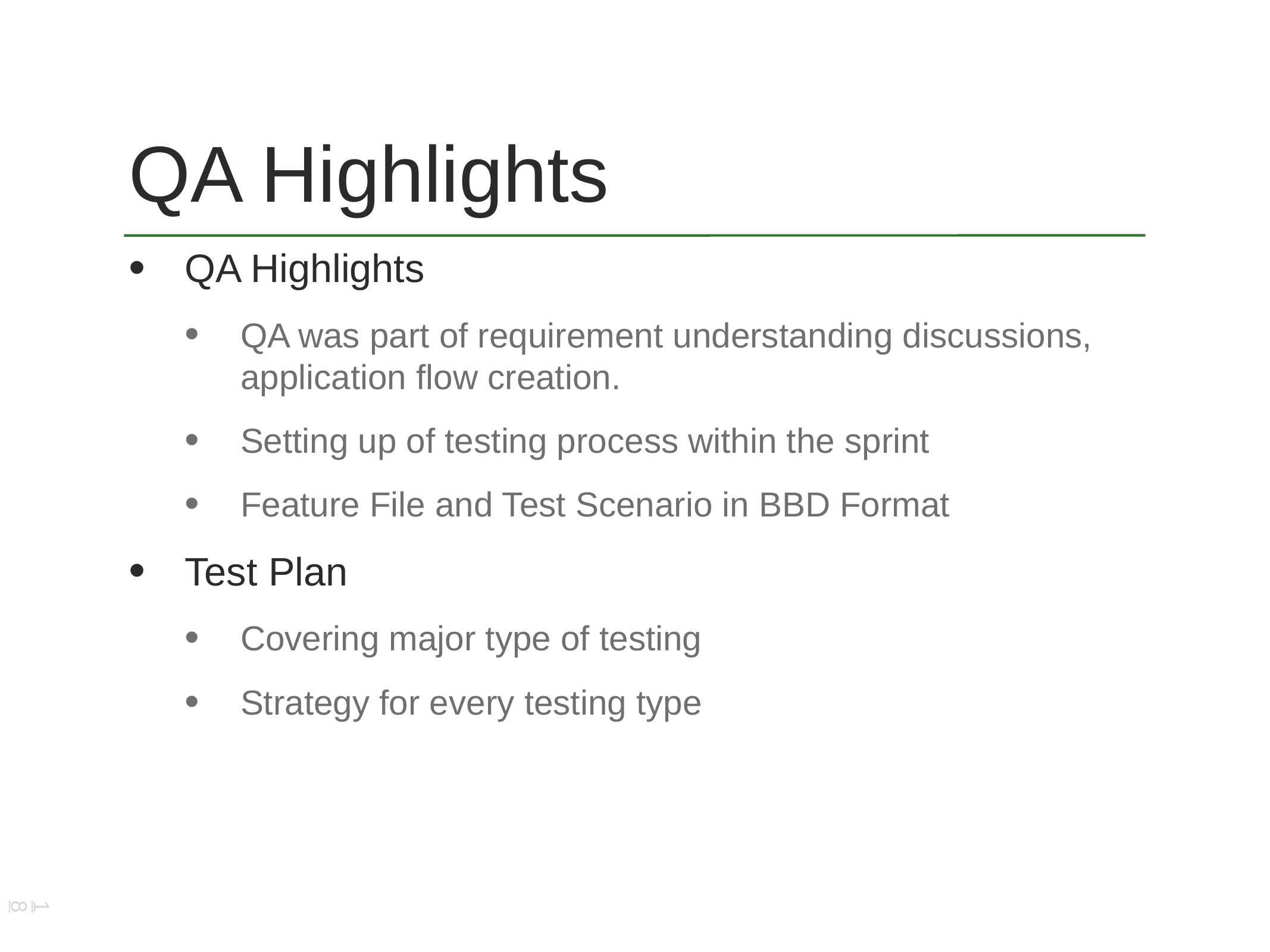

# QA Highlights
QA Highlights
QA was part of requirement understanding discussions, application flow creation.
Setting up of testing process within the sprint
Feature File and Test Scenario in BBD Format
Test Plan
Covering major type of testing
Strategy for every testing type

18